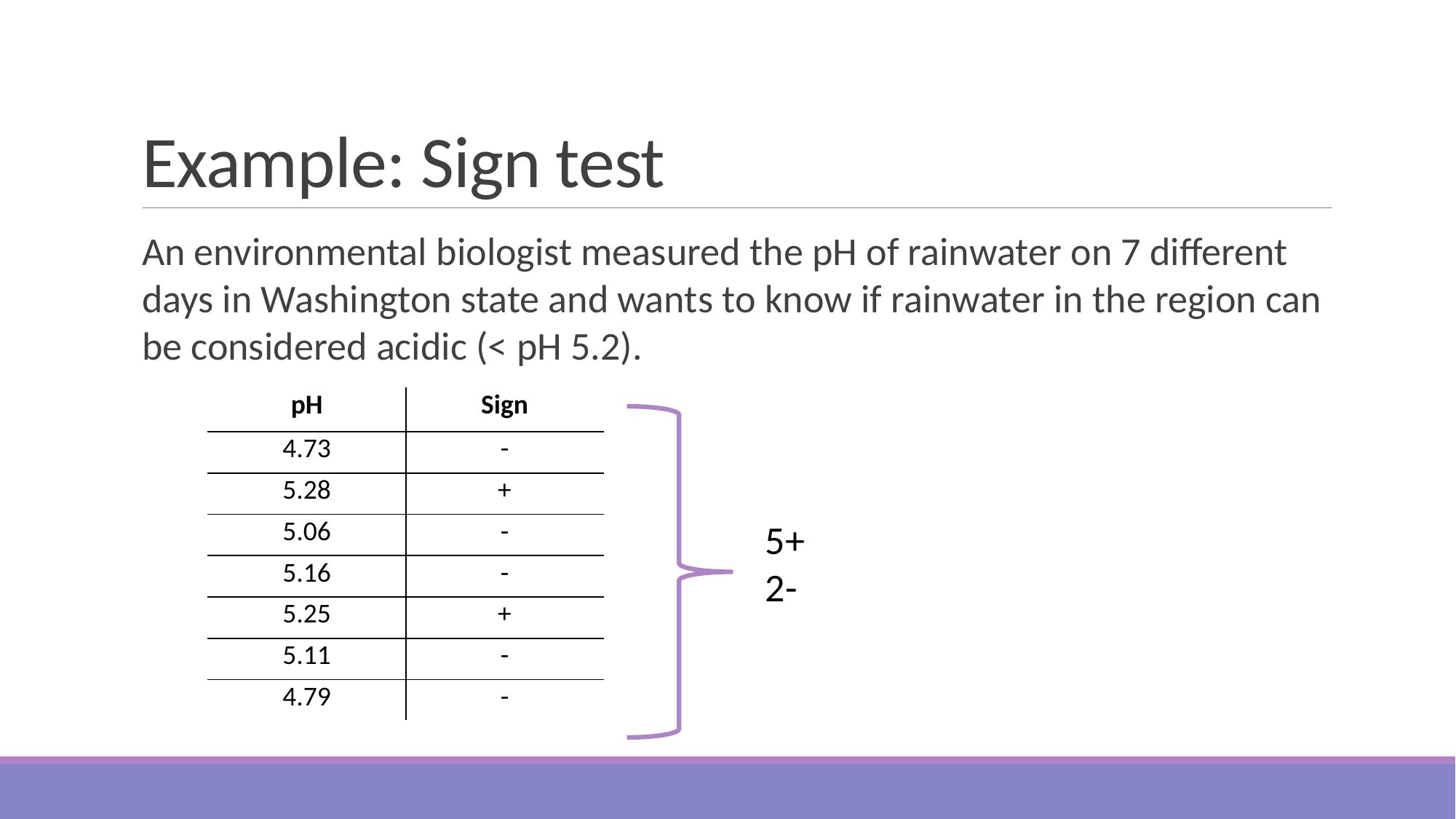

# Example: Sign test
An environmental biologist measured the pH of rainwater on 7 different days in Washington state and wants to know if rainwater in the region can be considered acidic (< pH 5.2).
| pH |
| --- |
| 4.73 |
| 5.28 |
| 5.06 |
| 5.16 |
| 5.25 |
| 5.11 |
| 4.79 |
| Sign |
| --- |
| - |
| + |
| - |
| - |
| + |
| - |
| - |

5+
2-